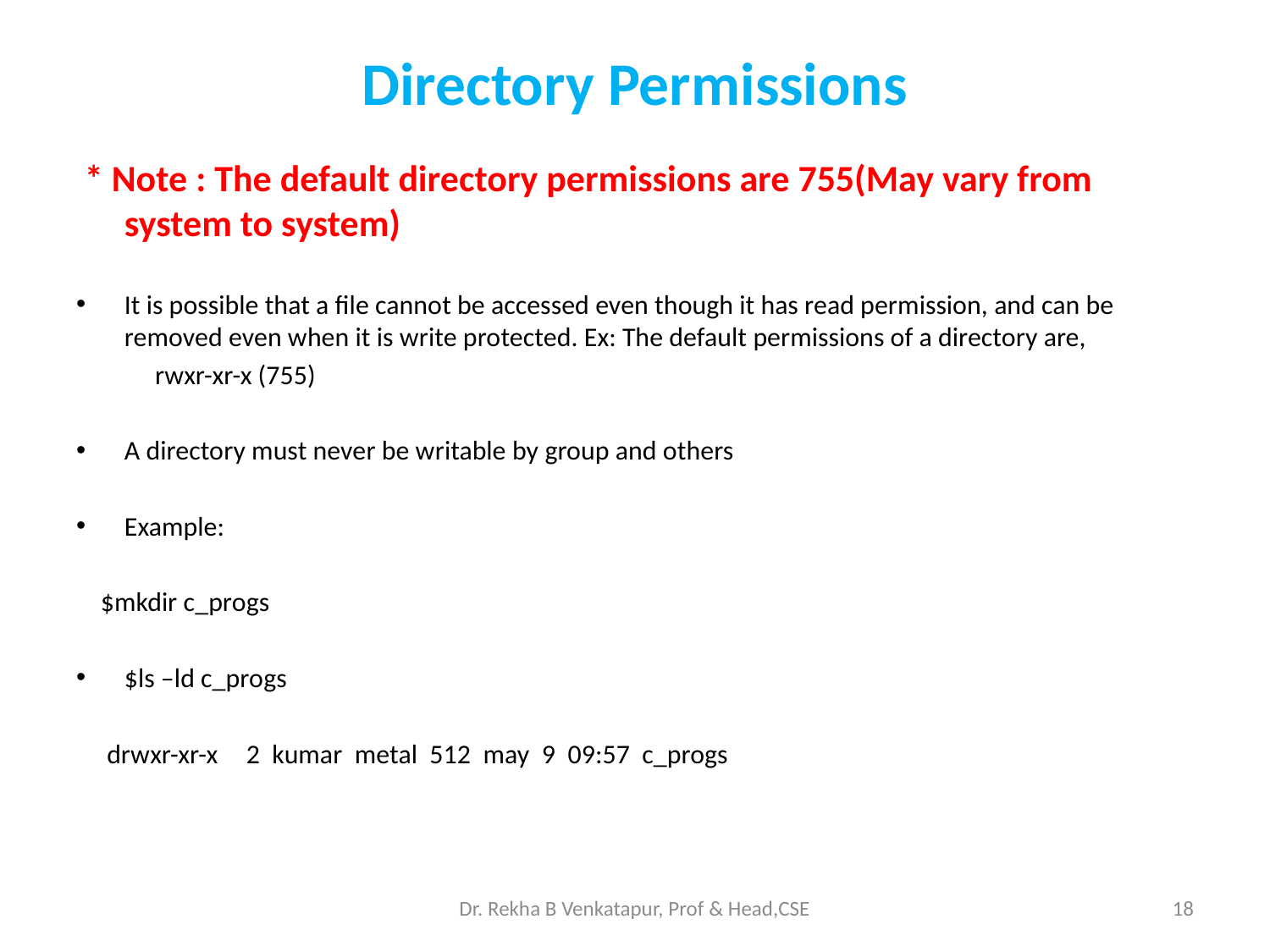

# Directory Permissions
 * Note : The default directory permissions are 755(May vary from system to system)

It is possible that a file cannot be accessed even though it has read permission, and can be removed even when it is write protected. Ex: The default permissions of a directory are,
		     rwxr-xr-x (755)

A directory must never be writable by group and others

Example:

    $mkdir c_progs

$ls –ld c_progs

     drwxr-xr-x  	2  kumar  metal  512  may  9  09:57  c_progs

Dr. Rekha B Venkatapur, Prof & Head,CSE
18